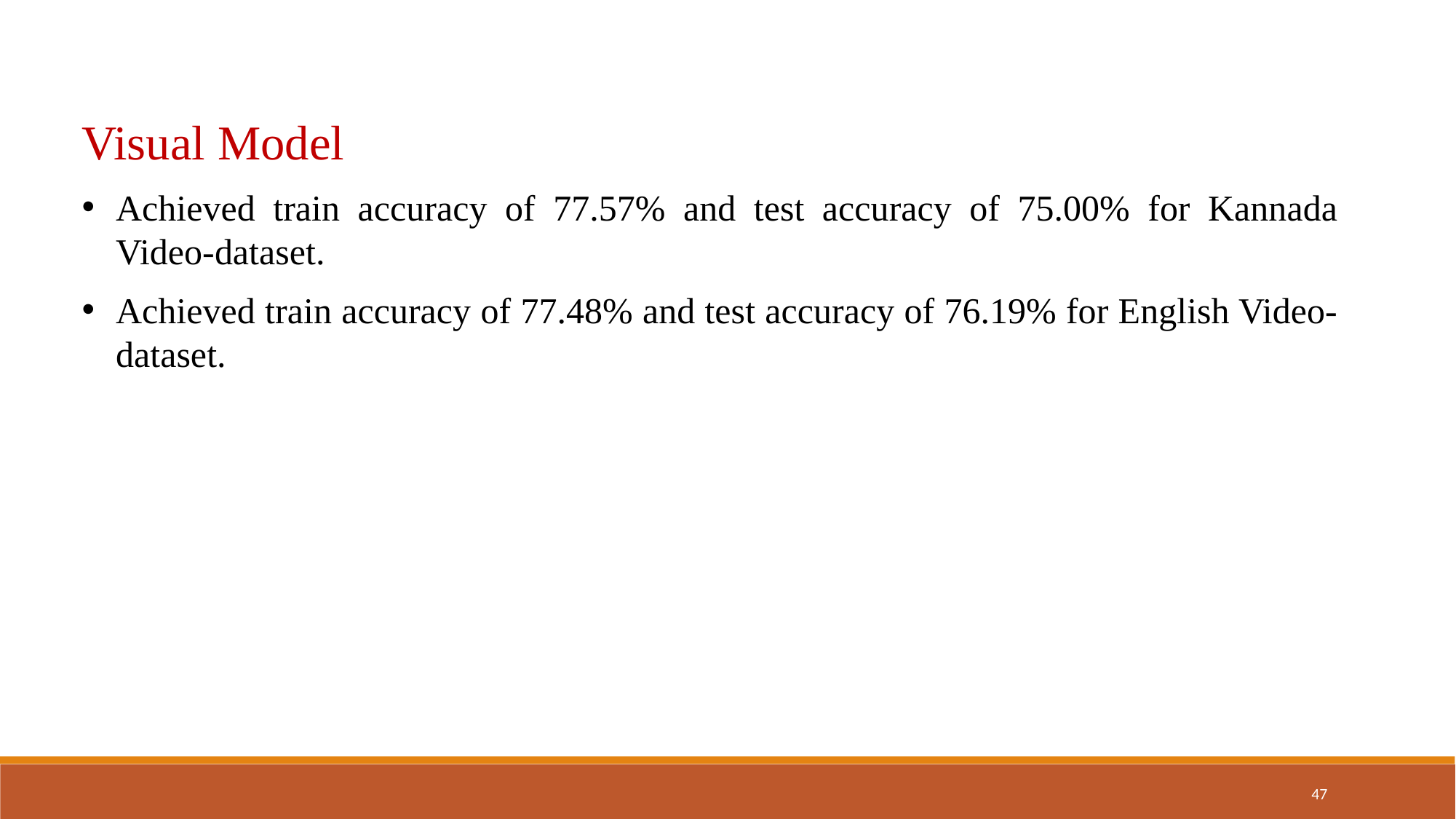

Visual Model
Achieved train accuracy of 77.57% and test accuracy of 75.00% for Kannada Video-dataset.
Achieved train accuracy of 77.48% and test accuracy of 76.19% for English Video-dataset.

47